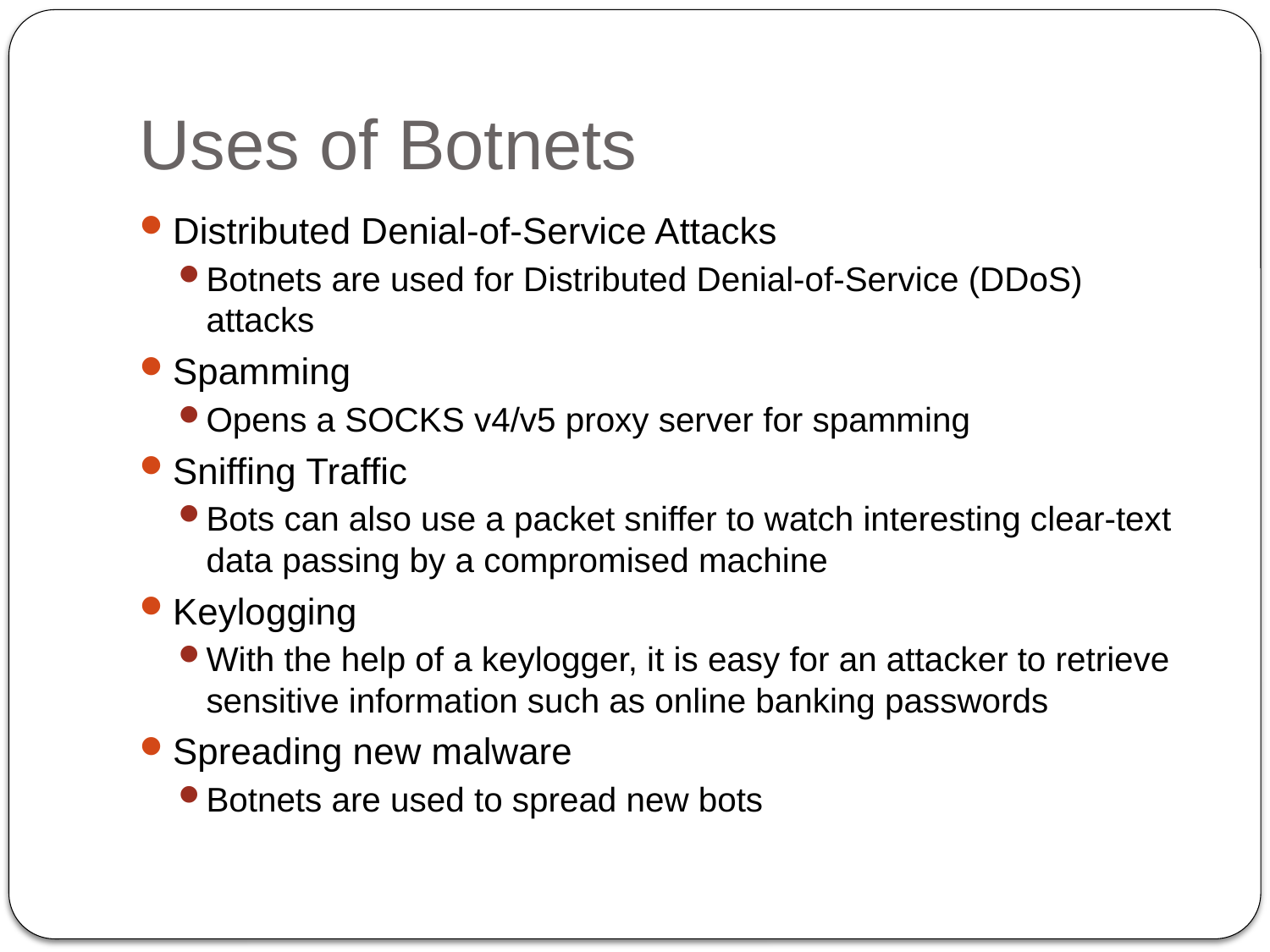

# Uses of Botnets
Distributed Denial-of-Service Attacks
Botnets are used for Distributed Denial-of-Service (DDoS) attacks
Spamming
Opens a SOCKS v4/v5 proxy server for spamming
Sniffing Traffic
Bots can also use a packet sniffer to watch interesting clear-text data passing by a compromised machine
Keylogging
With the help of a keylogger, it is easy for an attacker to retrieve sensitive information such as online banking passwords
Spreading new malware
Botnets are used to spread new bots